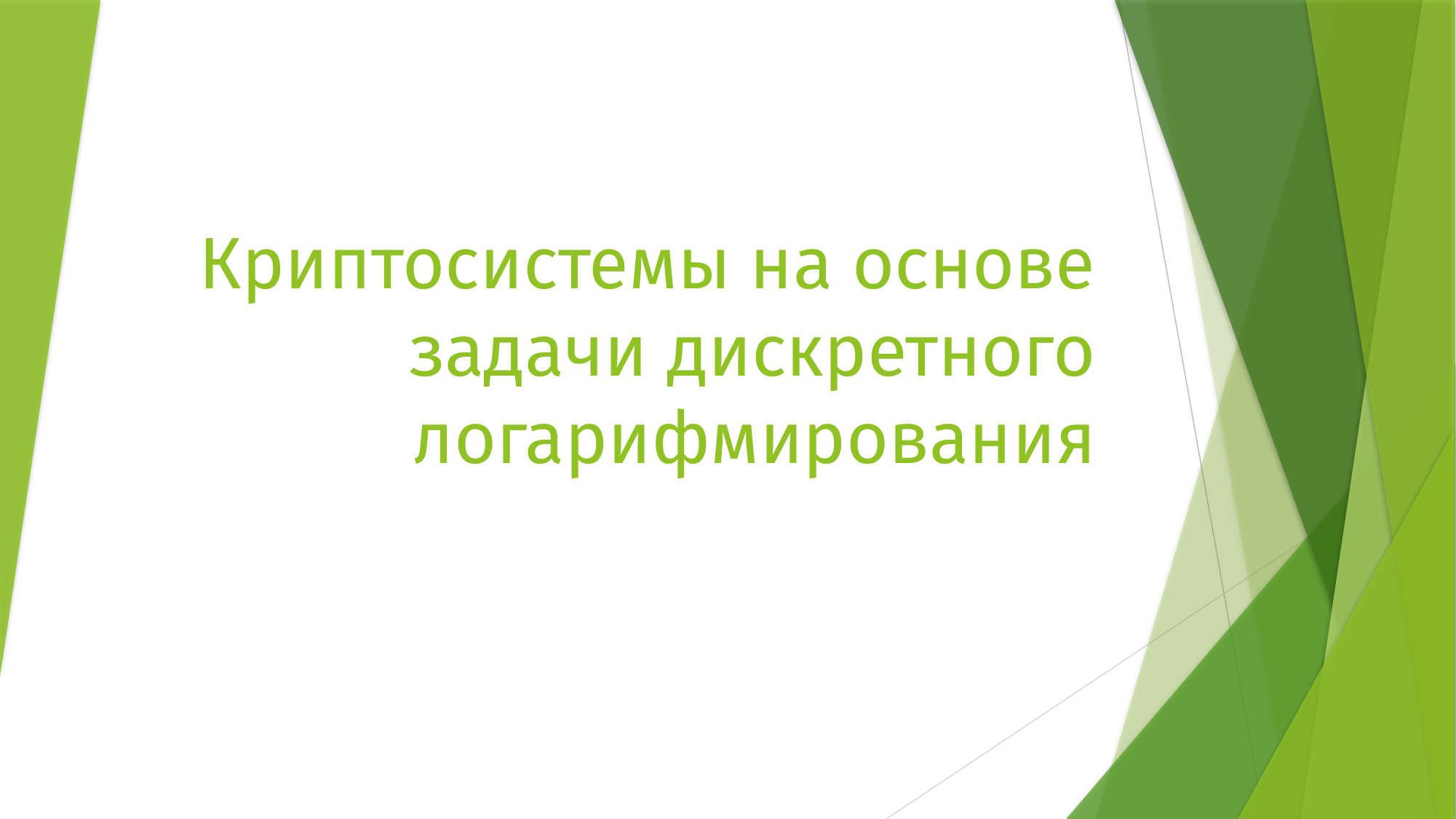

# Криптосистемы на основе задачи дискретного логарифмирования